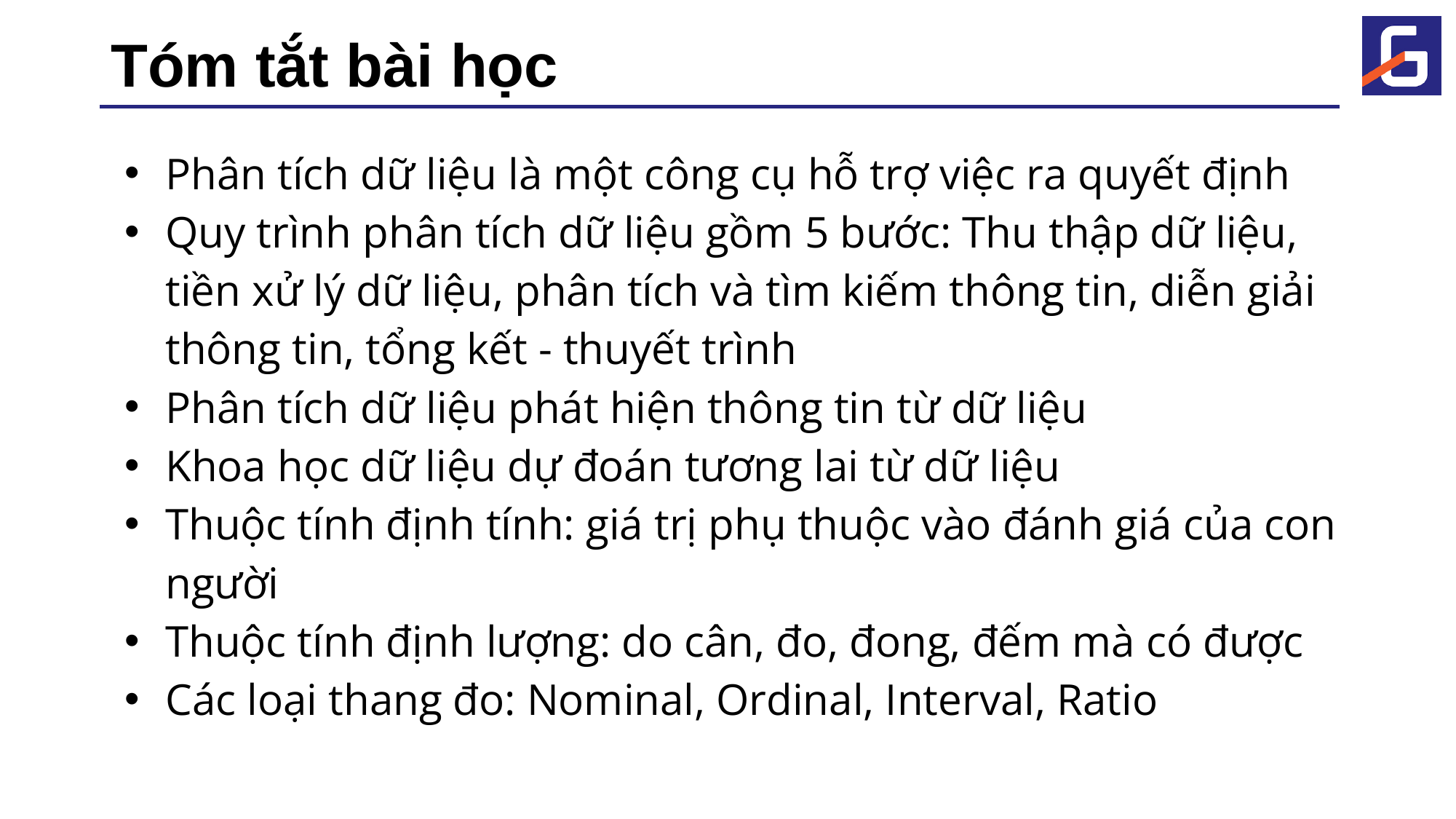

# Tóm tắt bài học
Phân tích dữ liệu là một công cụ hỗ trợ việc ra quyết định
Quy trình phân tích dữ liệu gồm 5 bước: Thu thập dữ liệu, tiền xử lý dữ liệu, phân tích và tìm kiếm thông tin, diễn giải thông tin, tổng kết - thuyết trình
Phân tích dữ liệu phát hiện thông tin từ dữ liệu
Khoa học dữ liệu dự đoán tương lai từ dữ liệu
Thuộc tính định tính: giá trị phụ thuộc vào đánh giá của con người
Thuộc tính định lượng: do cân, đo, đong, đếm mà có được
Các loại thang đo: Nominal, Ordinal, Interval, Ratio